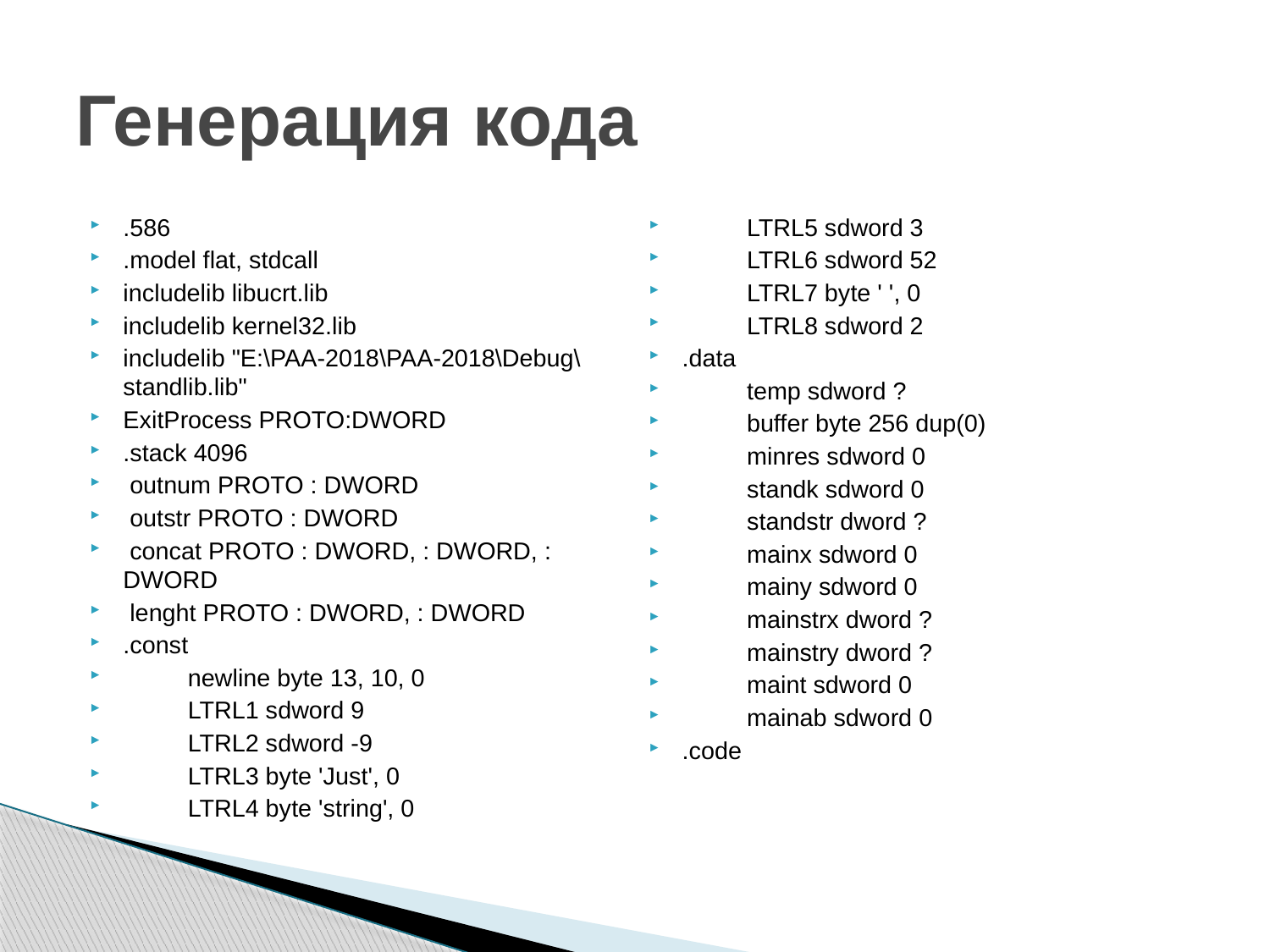

# Генерация кода
.586
.model flat, stdcall
includelib libucrt.lib
includelib kernel32.lib
includelib "E:\PAA-2018\PAA-2018\Debug\standlib.lib"
ExitProcess PROTO:DWORD
.stack 4096
 outnum PROTO : DWORD
 outstr PROTO : DWORD
 concat PROTO : DWORD, : DWORD, : DWORD
 lenght PROTO : DWORD, : DWORD
.const
		newline byte 13, 10, 0
		LTRL1 sdword 9
		LTRL2 sdword -9
		LTRL3 byte 'Just', 0
		LTRL4 byte 'string', 0
		LTRL5 sdword 3
		LTRL6 sdword 52
		LTRL7 byte ' ', 0
		LTRL8 sdword 2
.data
		temp sdword ?
		buffer byte 256 dup(0)
		minres sdword 0
		standk sdword 0
		standstr dword ?
		mainx sdword 0
		mainy sdword 0
		mainstrx dword ?
		mainstry dword ?
		maint sdword 0
		mainab sdword 0
.code